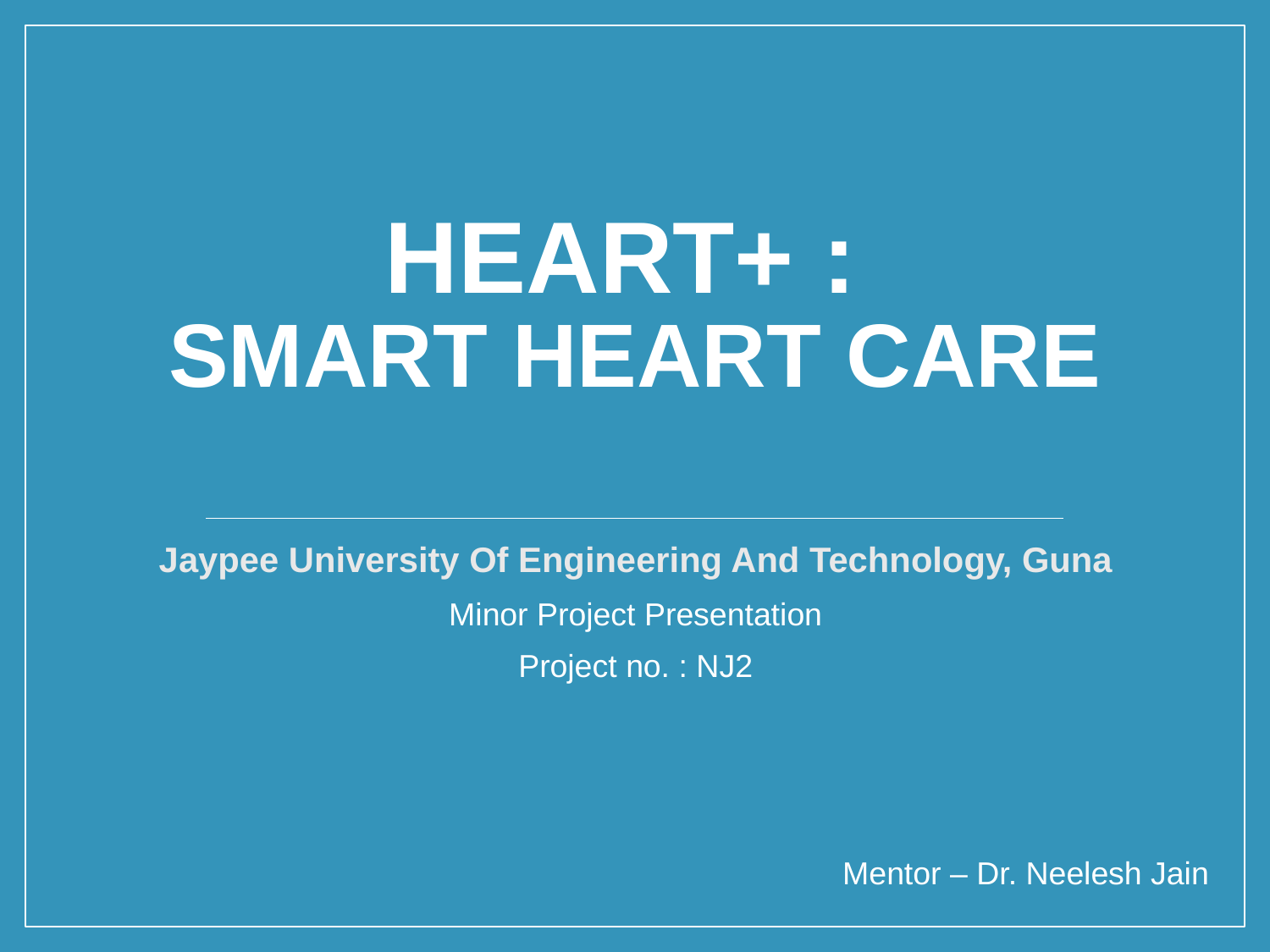

# Heart+ : smart heart care
Jaypee University Of Engineering And Technology, Guna
Minor Project Presentation
Project no. : NJ2

Mentor – Dr. Neelesh Jain